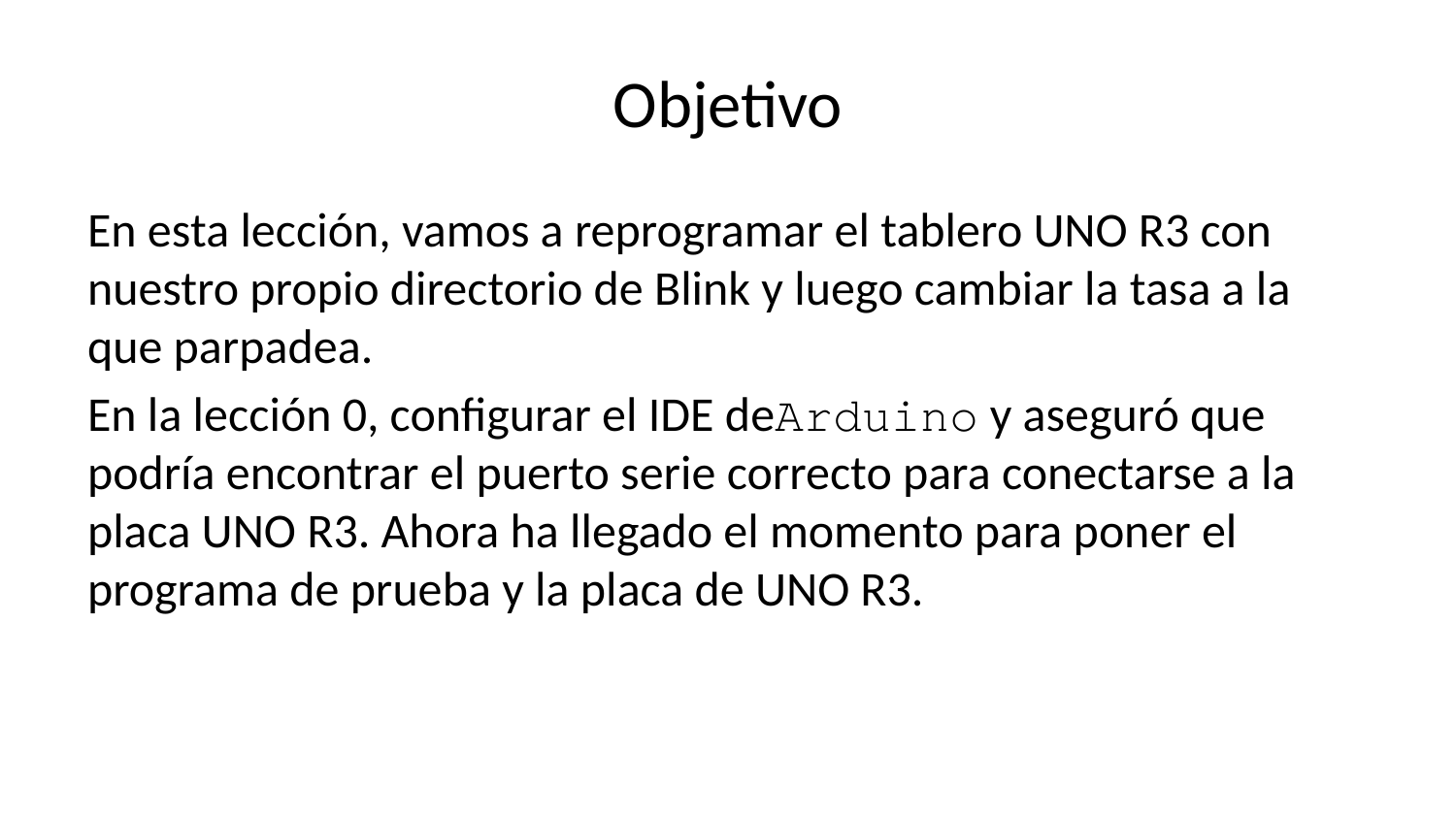

# Objetivo
En esta lección, vamos a reprogramar el tablero UNO R3 con nuestro propio directorio de Blink y luego cambiar la tasa a la que parpadea.
En la lección 0, configurar el IDE deArduino y aseguró que podría encontrar el puerto serie correcto para conectarse a la placa UNO R3. Ahora ha llegado el momento para poner el programa de prueba y la placa de UNO R3.